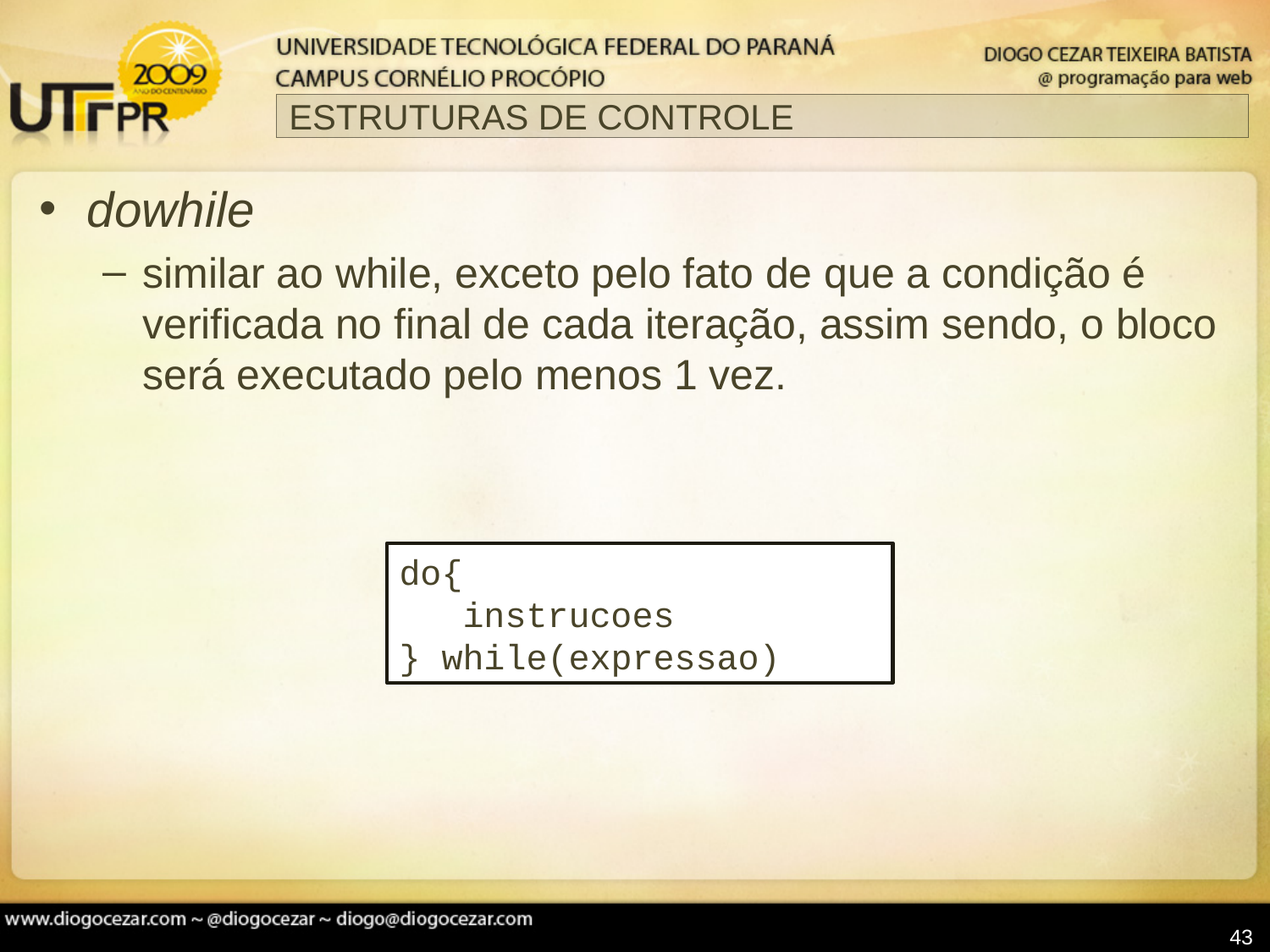

# ESTRUTURAS DE CONTROLE
dowhile
similar ao while, exceto pelo fato de que a condição é verificada no final de cada iteração, assim sendo, o bloco será executado pelo menos 1 vez.
do{
   instrucoes
} while(expressao)
43